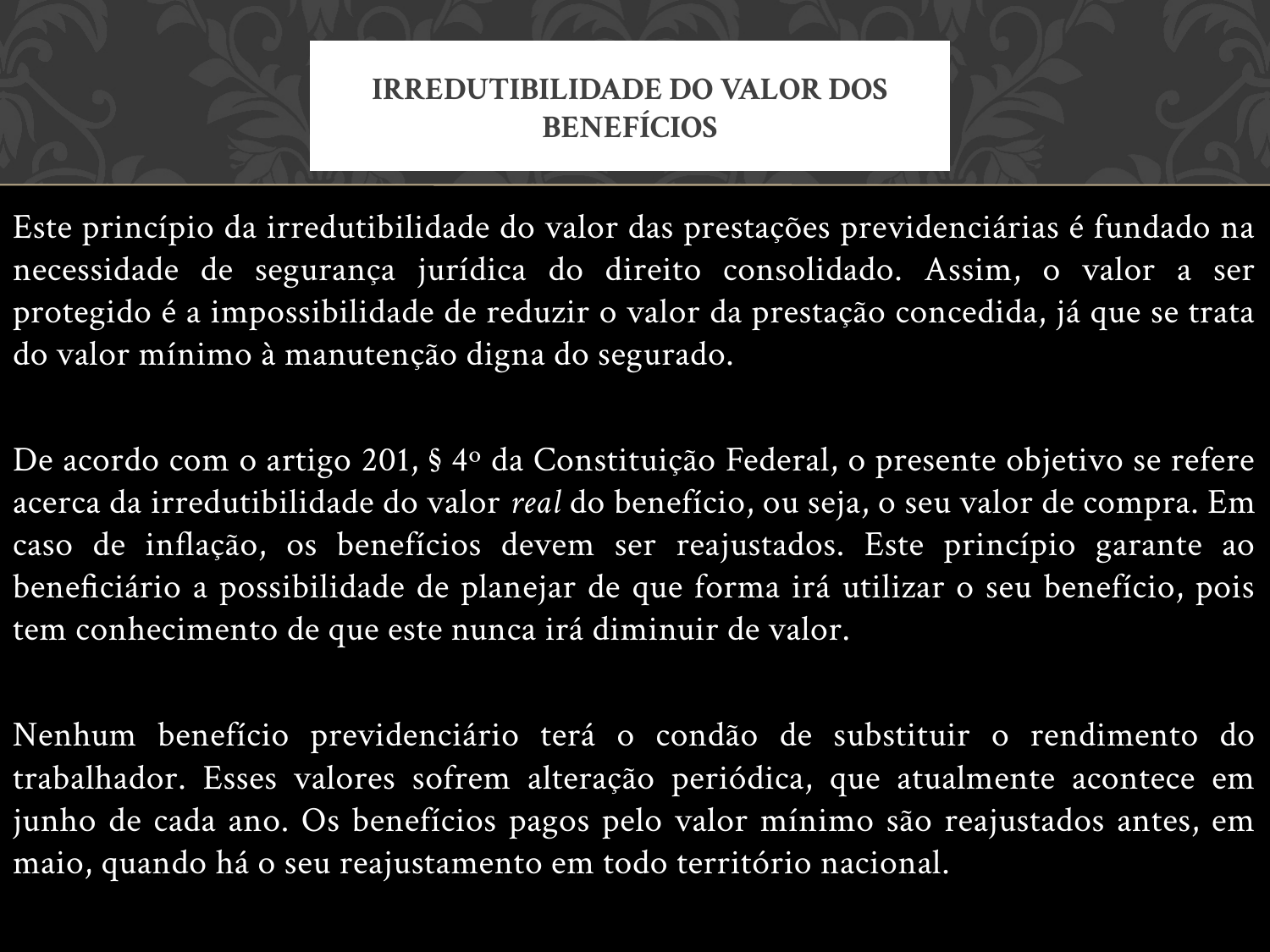

# Irredutibilidade do valor dos benefícios
Este princípio da irredutibilidade do valor das prestações previdenciárias é fundado na necessidade de segurança jurídica do direito consolidado. Assim, o valor a ser protegido é a impossibilidade de reduzir o valor da prestação concedida, já que se trata do valor mínimo à manutenção digna do segurado.

De acordo com o artigo 201, § 4º da Constituição Federal, o presente objetivo se refere acerca da irredutibilidade do valor real do benefício, ou seja, o seu valor de compra. Em caso de inflação, os benefícios devem ser reajustados. Este princípio garante ao beneficiário a possibilidade de planejar de que forma irá utilizar o seu benefício, pois tem conhecimento de que este nunca irá diminuir de valor.

Nenhum benefício previdenciário terá o condão de substituir o rendimento do trabalhador. Esses valores sofrem alteração periódica, que atualmente acontece em junho de cada ano. Os benefícios pagos pelo valor mínimo são reajustados antes, em maio, quando há o seu reajustamento em todo território nacional.